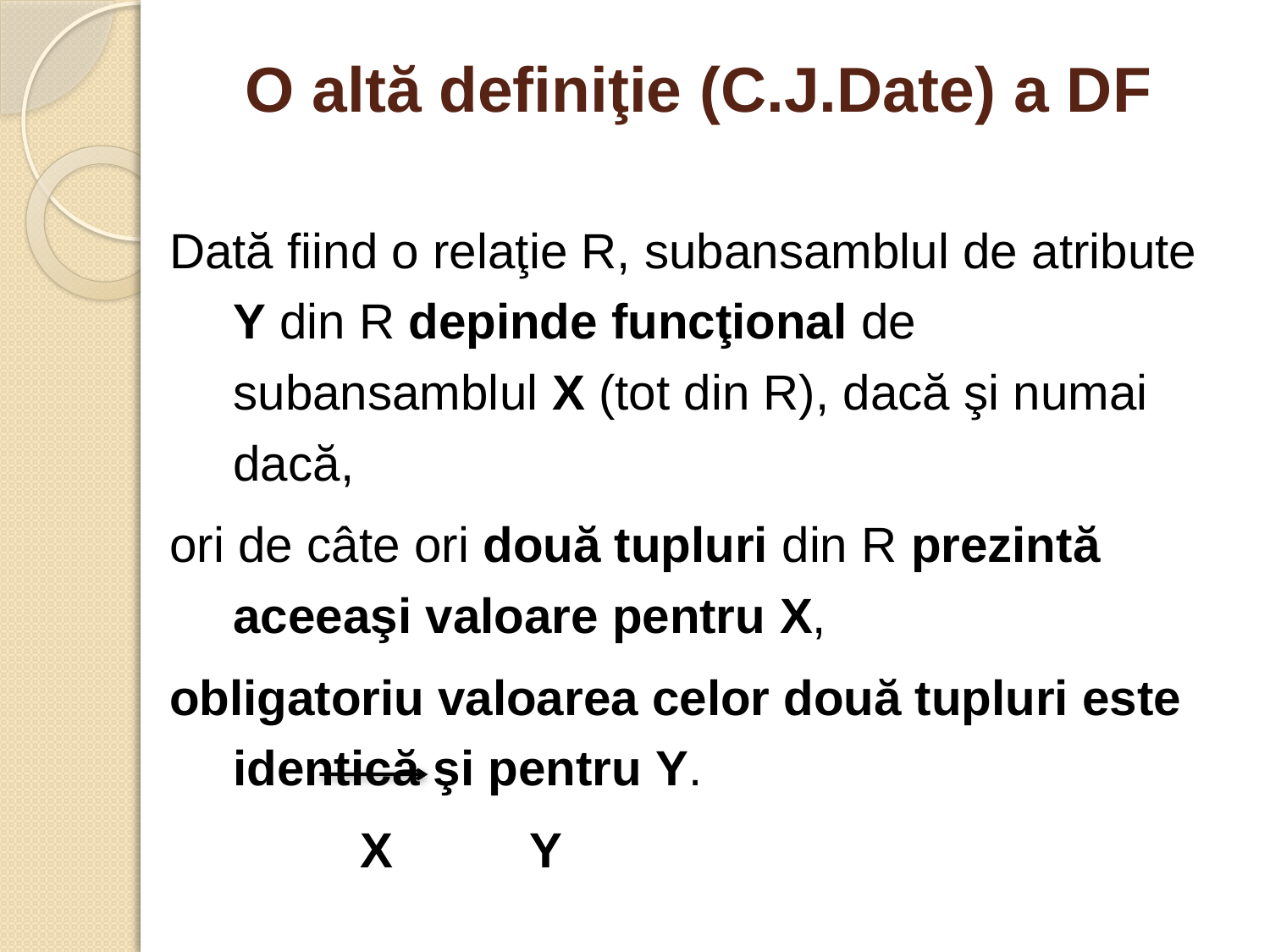

# O altă definiţie (C.J.Date) a DF
Dată fiind o relaţie R, subansamblul de atribute Y din R depinde funcţional de subansamblul X (tot din R), dacă şi numai dacă,
ori de câte ori două tupluri din R prezintă aceeaşi valoare pentru X,
obligatoriu valoarea celor două tupluri este identică şi pentru Y.
		X          Y